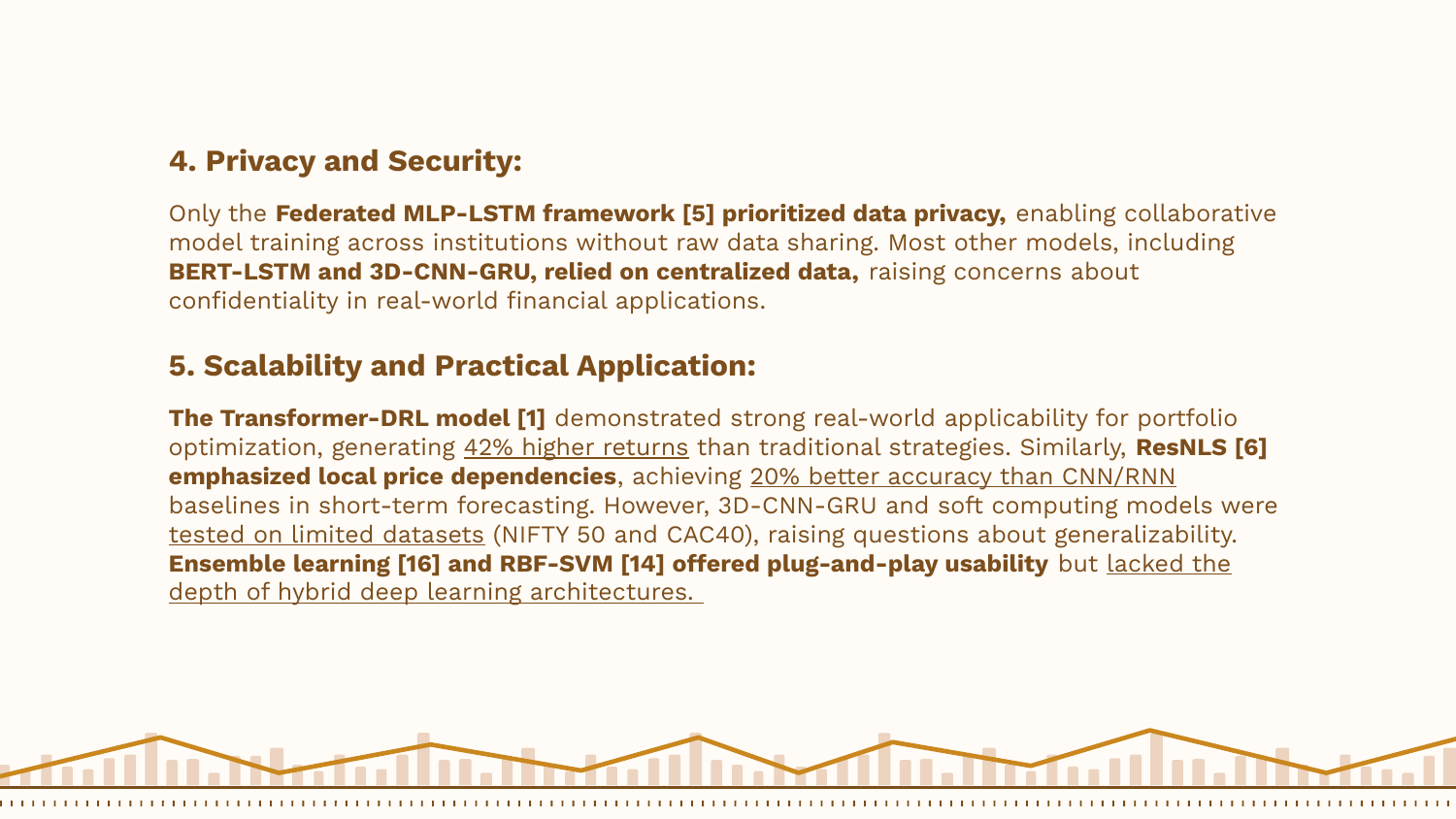

4. Privacy and Security:
Only the Federated MLP-LSTM framework [5] prioritized data privacy, enabling collaborative model training across institutions without raw data sharing. Most other models, including BERT-LSTM and 3D-CNN-GRU, relied on centralized data, raising concerns about confidentiality in real-world financial applications.
5. Scalability and Practical Application:
The Transformer-DRL model [1] demonstrated strong real-world applicability for portfolio optimization, generating 42% higher returns than traditional strategies. Similarly, ResNLS [6] emphasized local price dependencies, achieving 20% better accuracy than CNN/RNN baselines in short-term forecasting. However, 3D-CNN-GRU and soft computing models were tested on limited datasets (NIFTY 50 and CAC40), raising questions about generalizability. Ensemble learning [16] and RBF-SVM [14] offered plug-and-play usability but lacked the depth of hybrid deep learning architectures.